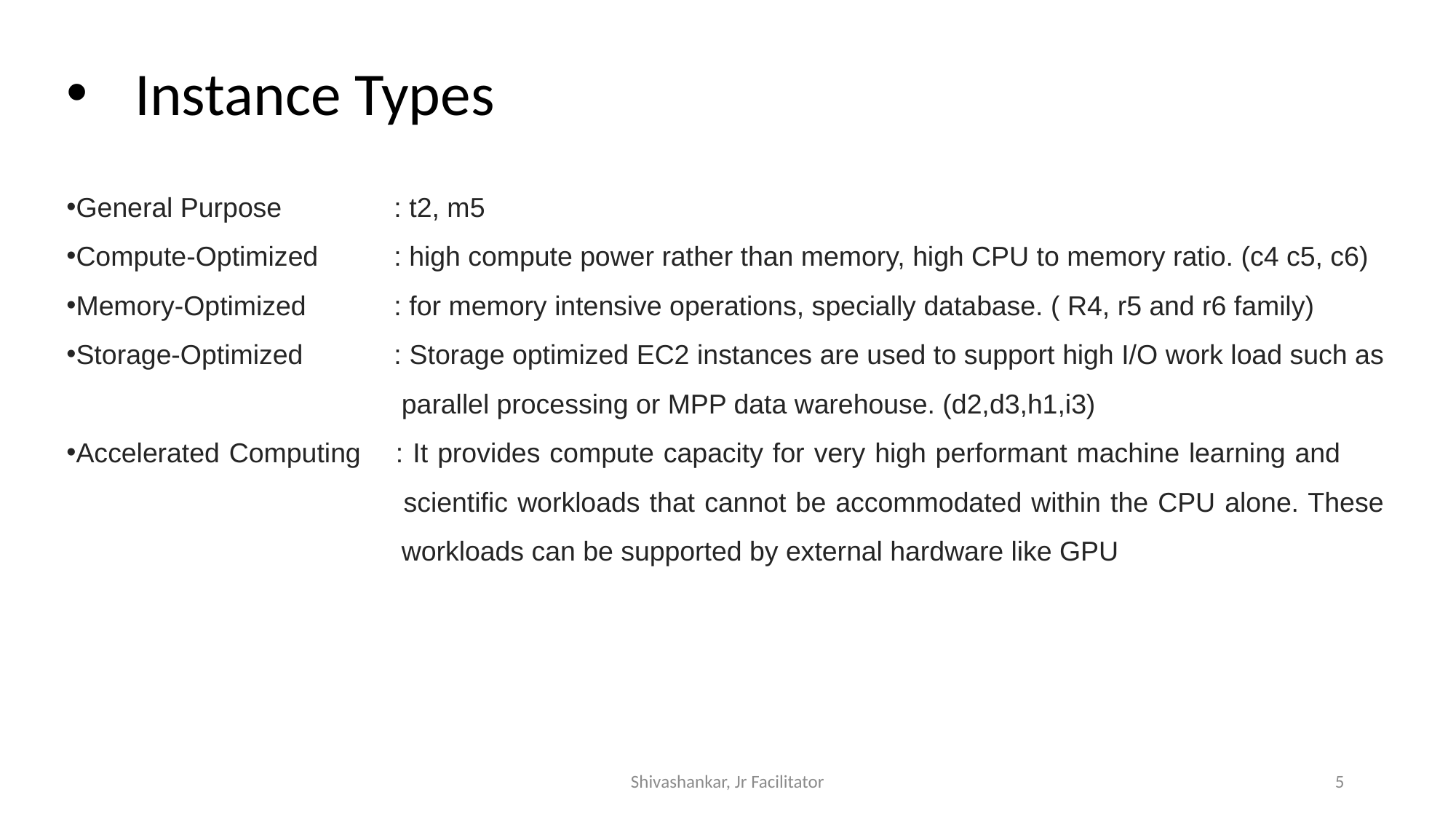

Instance Types
General Purpose		: t2, m5
Compute-Optimized	: high compute power rather than memory, high CPU to memory ratio. (c4 c5, c6)
Memory-Optimized	: for memory intensive operations, specially database. ( R4, r5 and r6 family)
Storage-Optimized	: Storage optimized EC2 instances are used to support high I/O work load such as         			 parallel processing or MPP data warehouse. (d2,d3,h1,i3)
Accelerated Computing	: It provides compute capacity for very high performant machine learning and 				 scientific workloads that cannot be accommodated within the CPU alone. These 				 workloads can be supported by external hardware like GPU
Shivashankar, Jr Facilitator
5